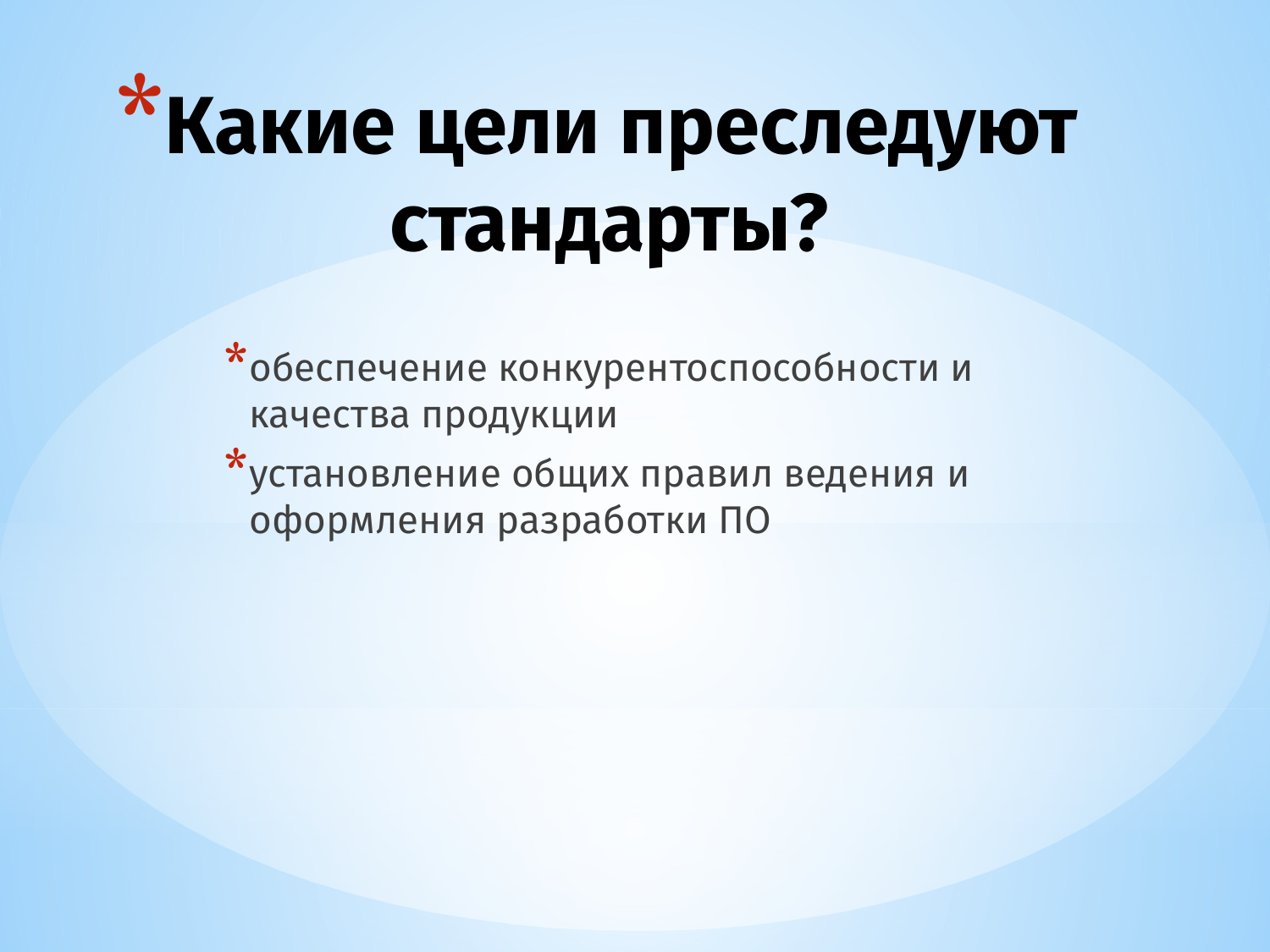

# Какие цели преследуют стандарты?
обеспечение конкурентоспособности и качества продукции
установление общих правил ведения и оформления разработки ПО